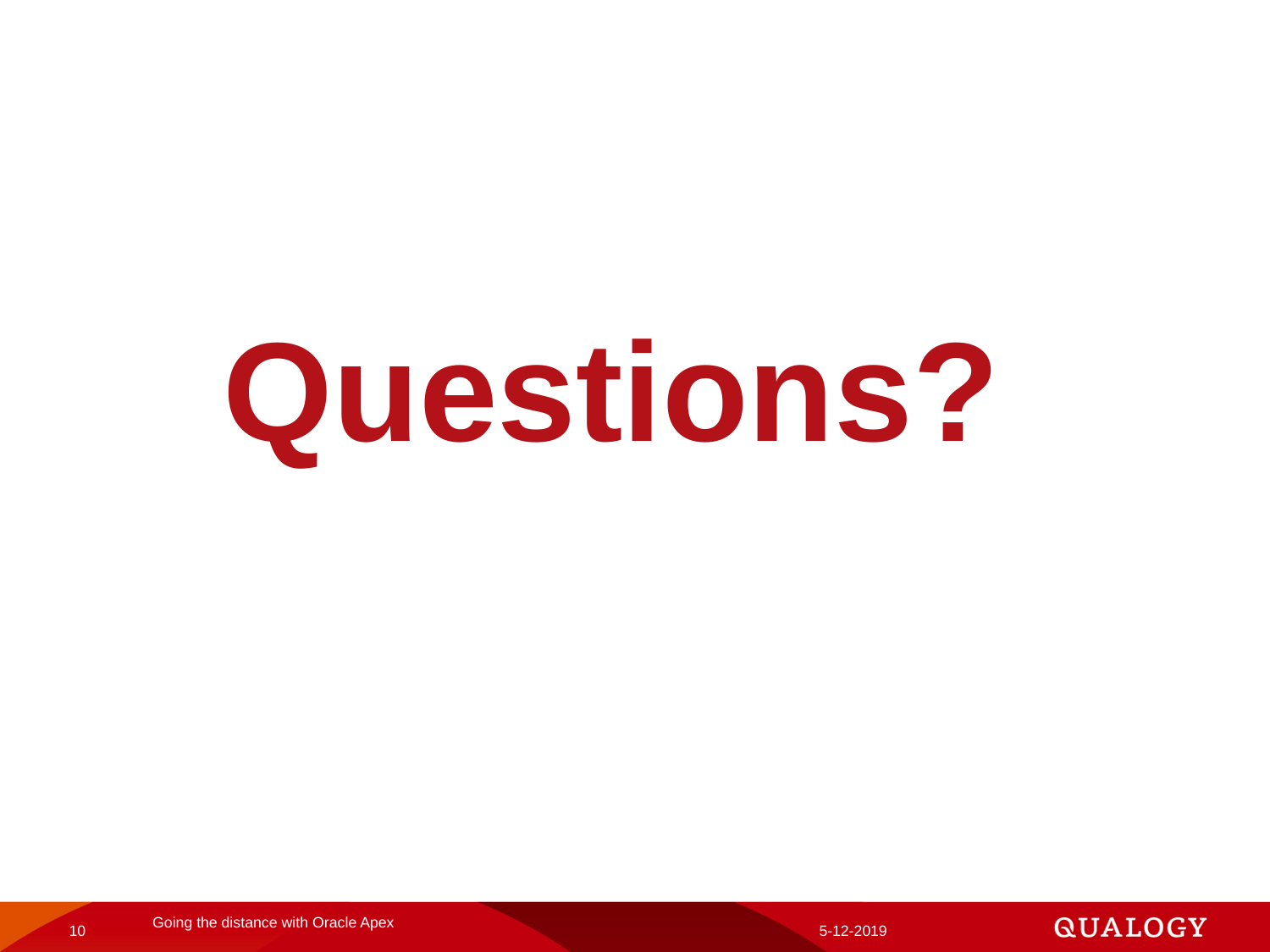

# Questions?
10
Going the distance with Oracle Apex

5-12-2019